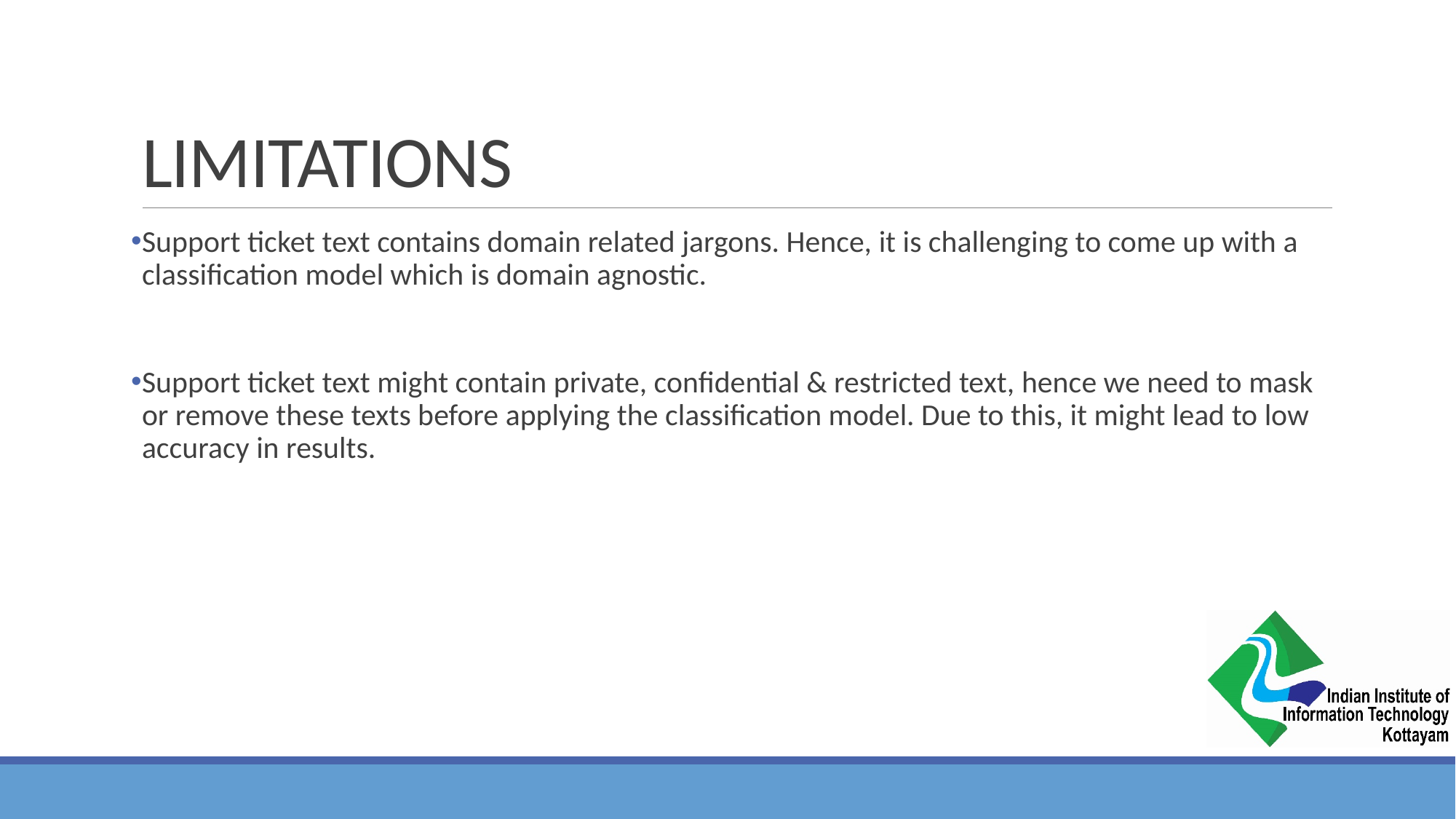

# LIMITATIONS
Support ticket text contains domain related jargons. Hence, it is challenging to come up with a classification model which is domain agnostic.

Support ticket text might contain private, confidential & restricted text, hence we need to mask or remove these texts before applying the classification model. Due to this, it might lead to low accuracy in results.